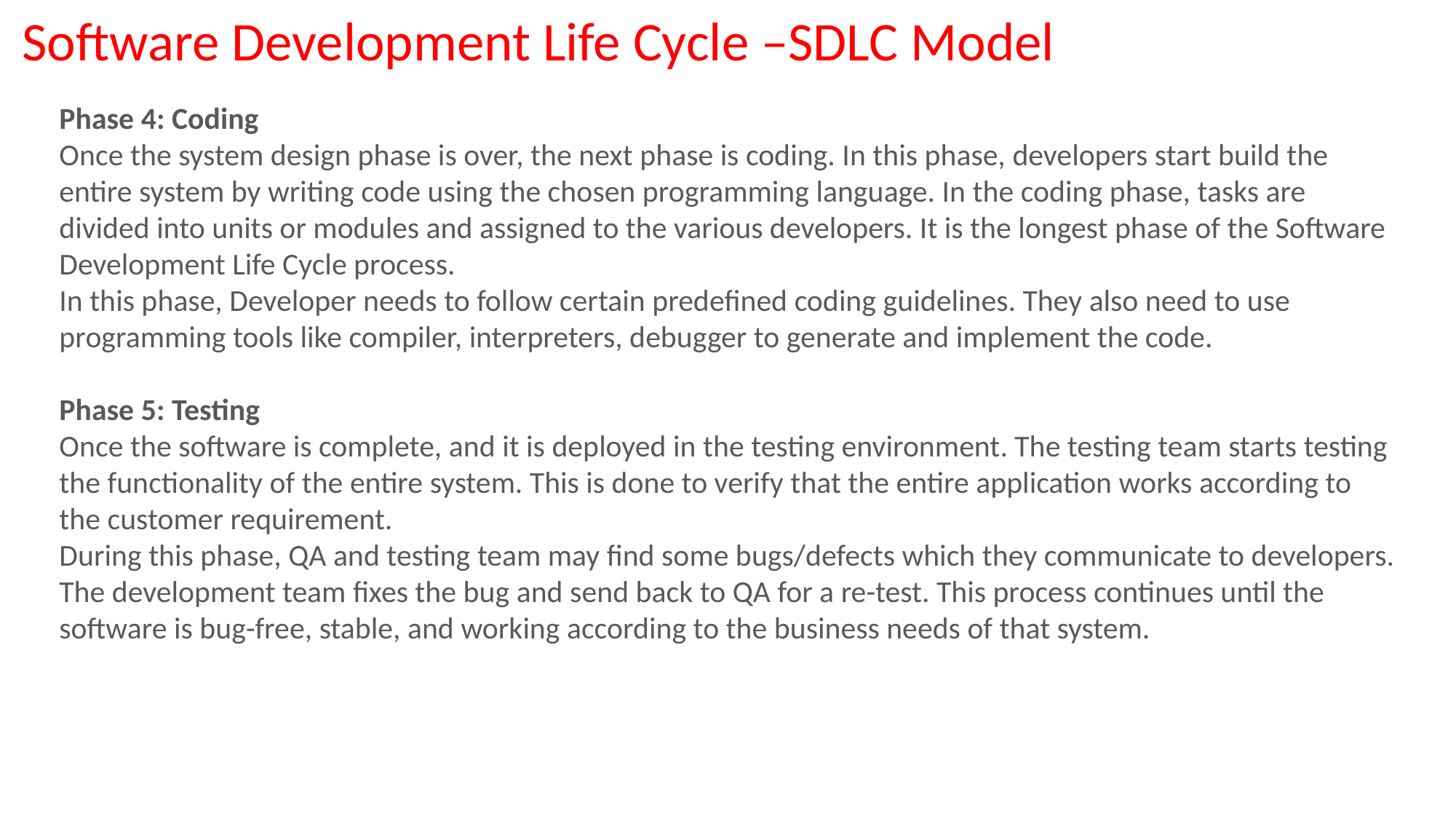

Software Development Life Cycle –SDLC Model
Phase 4: Coding
Once the system design phase is over, the next phase is coding. In this phase, developers start build the entire system by writing code using the chosen programming language. In the coding phase, tasks are divided into units or modules and assigned to the various developers. It is the longest phase of the Software Development Life Cycle process.
In this phase, Developer needs to follow certain predefined coding guidelines. They also need to use programming tools like compiler, interpreters, debugger to generate and implement the code.

Phase 5: Testing
Once the software is complete, and it is deployed in the testing environment. The testing team starts testing the functionality of the entire system. This is done to verify that the entire application works according to the customer requirement.
During this phase, QA and testing team may find some bugs/defects which they communicate to developers. The development team fixes the bug and send back to QA for a re-test. This process continues until the software is bug-free, stable, and working according to the business needs of that system.
#